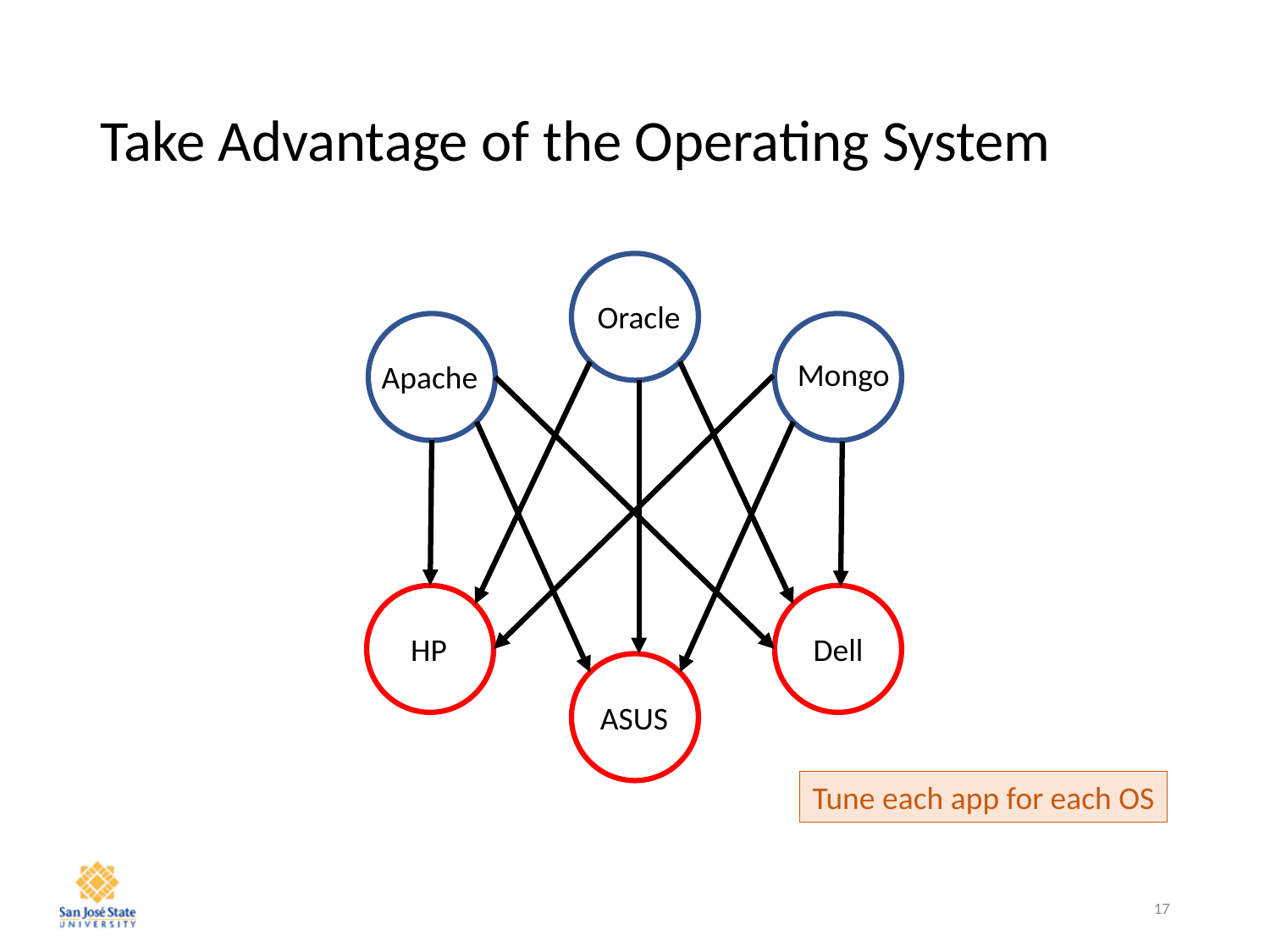

# Take Advantage of the Operating System

Oracle

Mongo
Apache

HP
Dell

ASUS
Tune each app for each OS
17